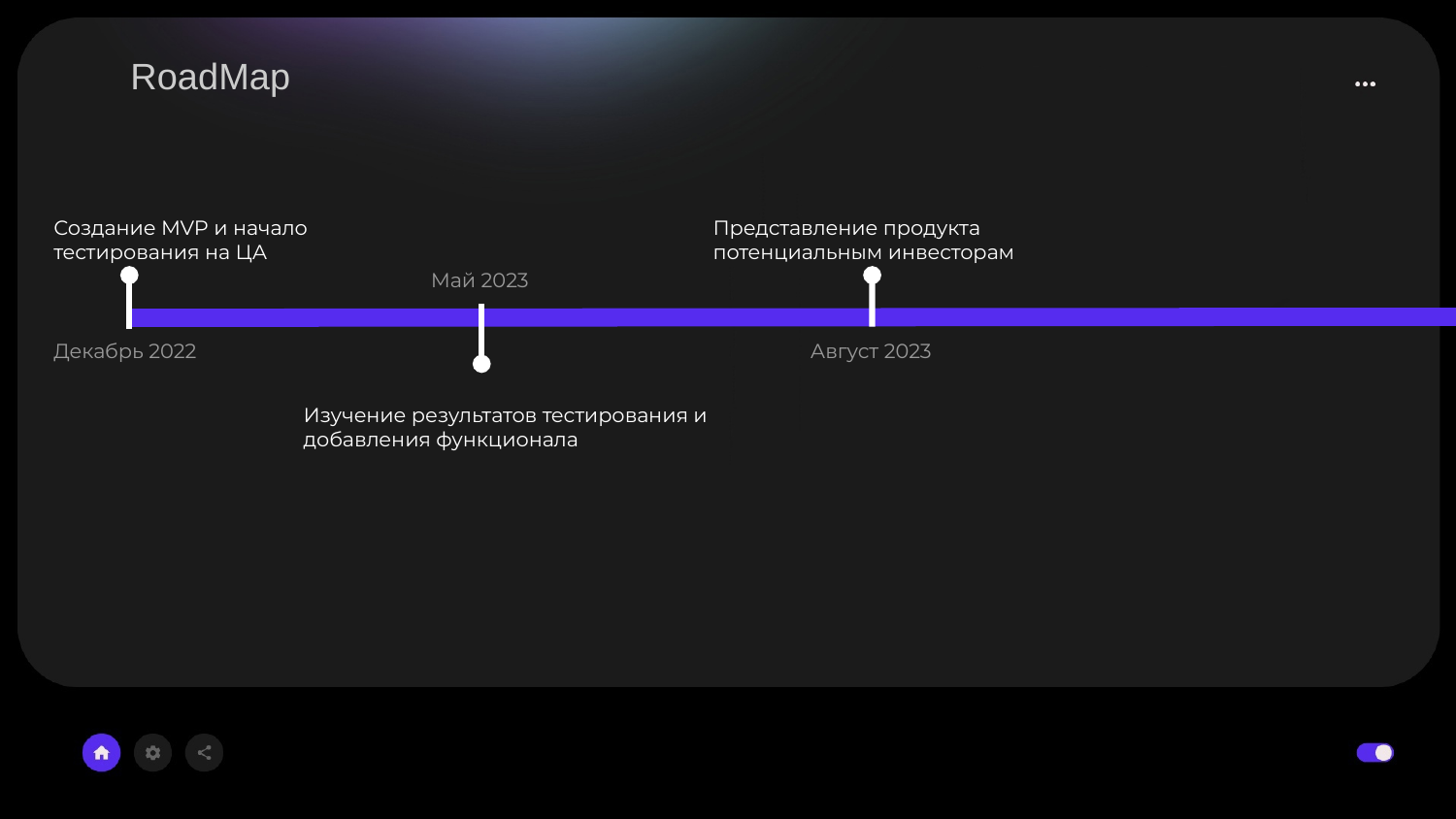

# RoadMap
Создание MVP и начало тестирования на ЦА
Представление продукта потенциальным инвесторам
Май 2023
Декабрь 2022
Август 2023
Изучение результатов тестирования и добавления функционала